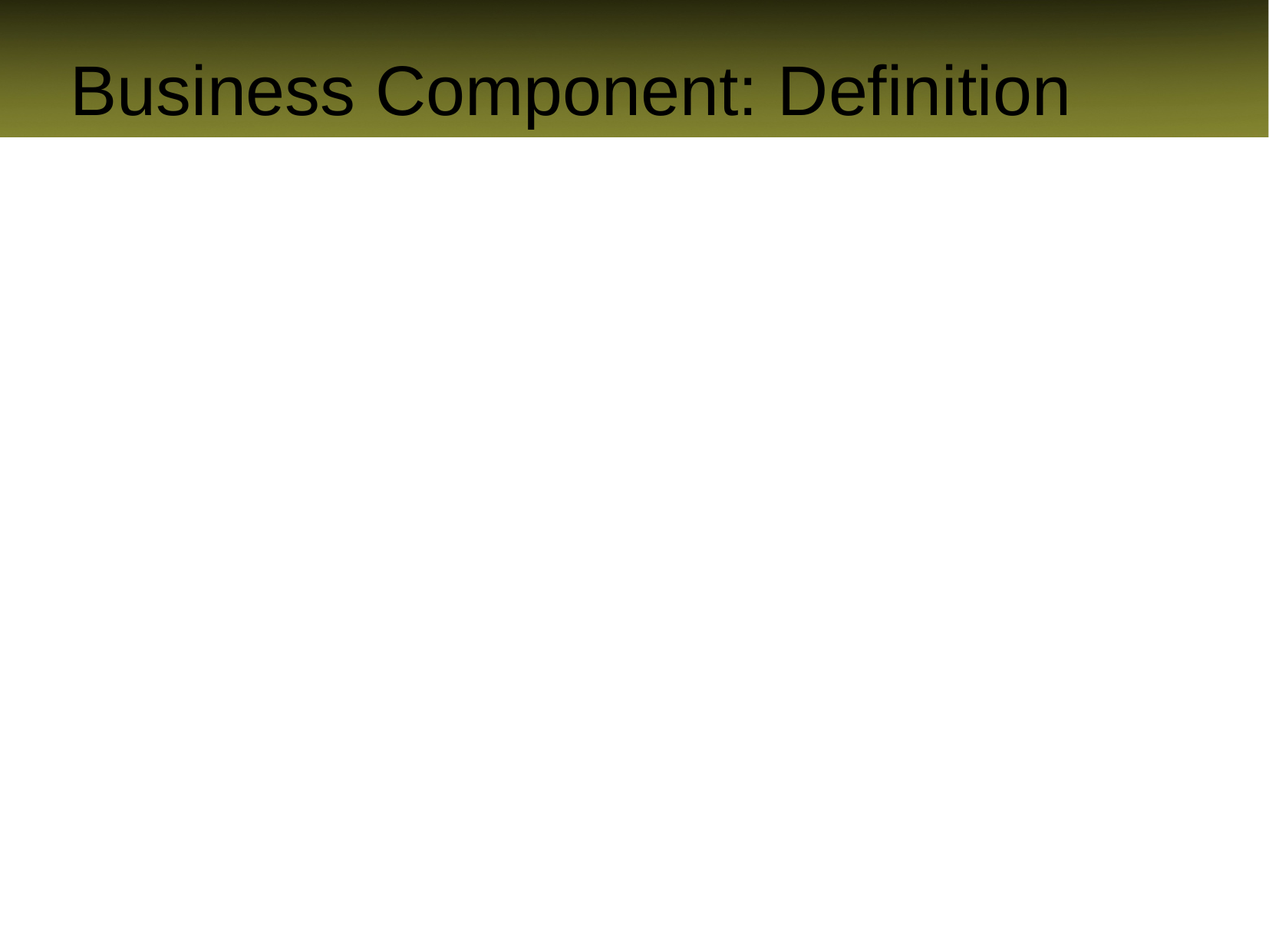

A service is divided internally into Business Components (BC)

A Business Component is a sub-division of the business capability, not relevant outside the context of the service
# Business Component: Definition